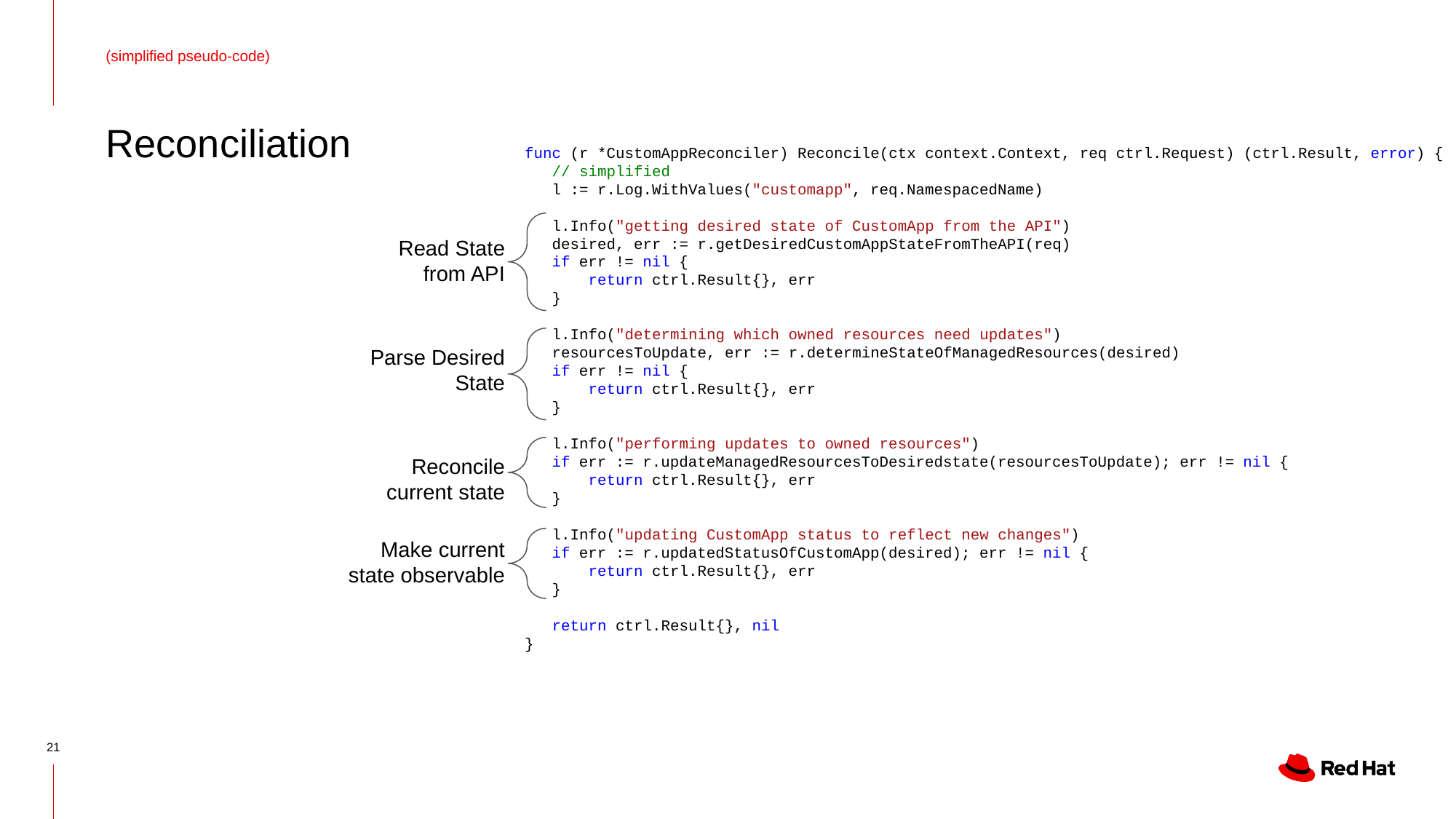

(simplified pseudo-code)
# Reconciliation
func (r *CustomAppReconciler) Reconcile(ctx context.Context, req ctrl.Request) (ctrl.Result, error) {
   // simplified
   l := r.Log.WithValues("customapp", req.NamespacedName)

   l.Info("getting desired state of CustomApp from the API")
   desired, err := r.getDesiredCustomAppStateFromTheAPI(req)
   if err != nil {
       return ctrl.Result{}, err
   }

   l.Info("determining which owned resources need updates")
   resourcesToUpdate, err := r.determineStateOfManagedResources(desired)
   if err != nil {
       return ctrl.Result{}, err
   }

   l.Info("performing updates to owned resources")
   if err := r.updateManagedResourcesToDesiredstate(resourcesToUpdate); err != nil {
       return ctrl.Result{}, err
   }

   l.Info("updating CustomApp status to reflect new changes")
   if err := r.updatedStatusOfCustomApp(desired); err != nil {
       return ctrl.Result{}, err
   }

   return ctrl.Result{}, nil
}

Read State from API

Parse Desired State

Reconcile current state
Make current state observable

21